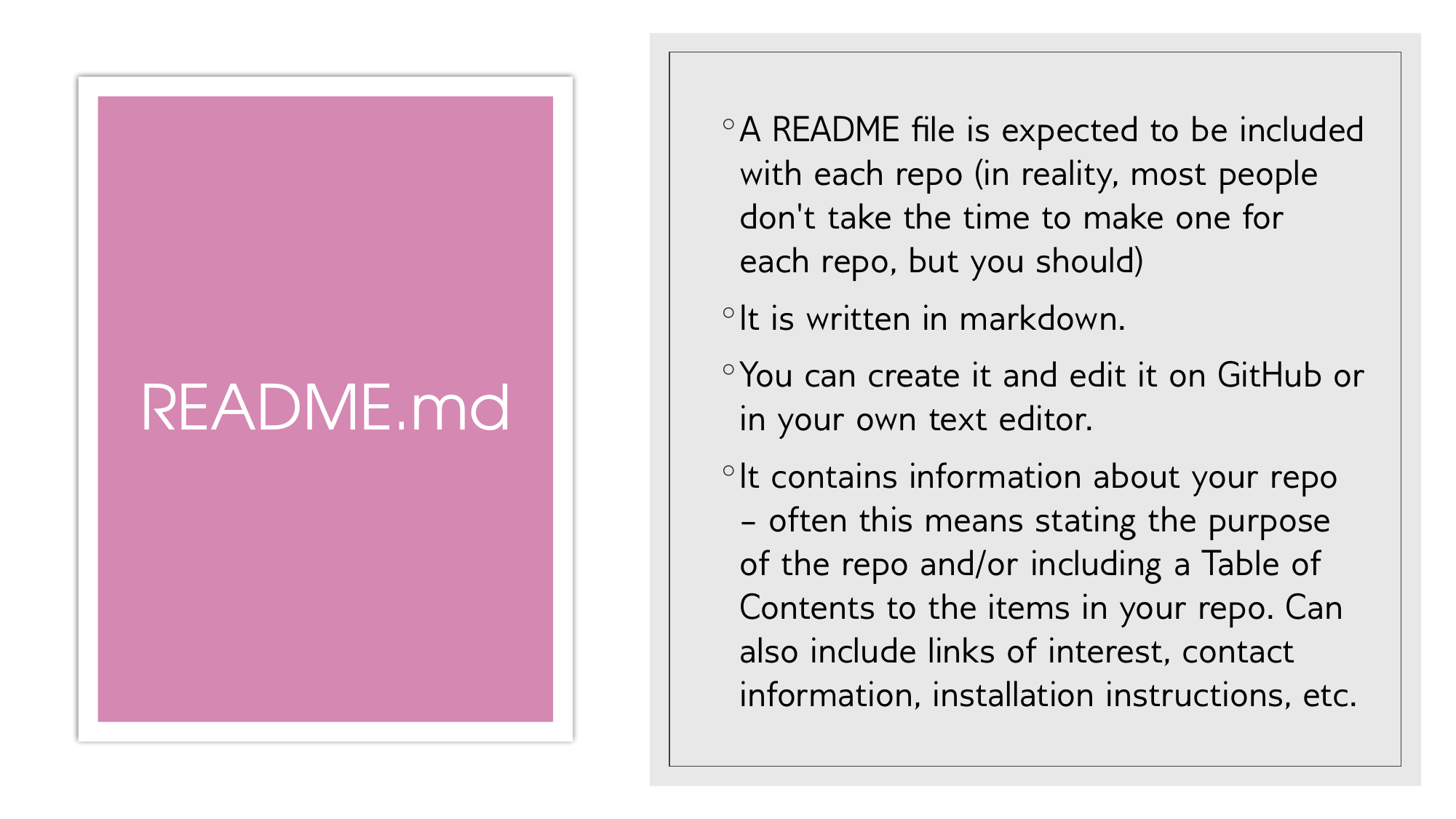

A README file is expected to be included with each repo (in reality, most people don't take the time to make one for each repo, but you should)
It is written in markdown.
You can create it and edit it on GitHub or in your own text editor.
It contains information about your repo – often this means stating the purpose of the repo and/or including a Table of Contents to the items in your repo. Can also include links of interest, contact information, installation instructions, etc.
# README.md